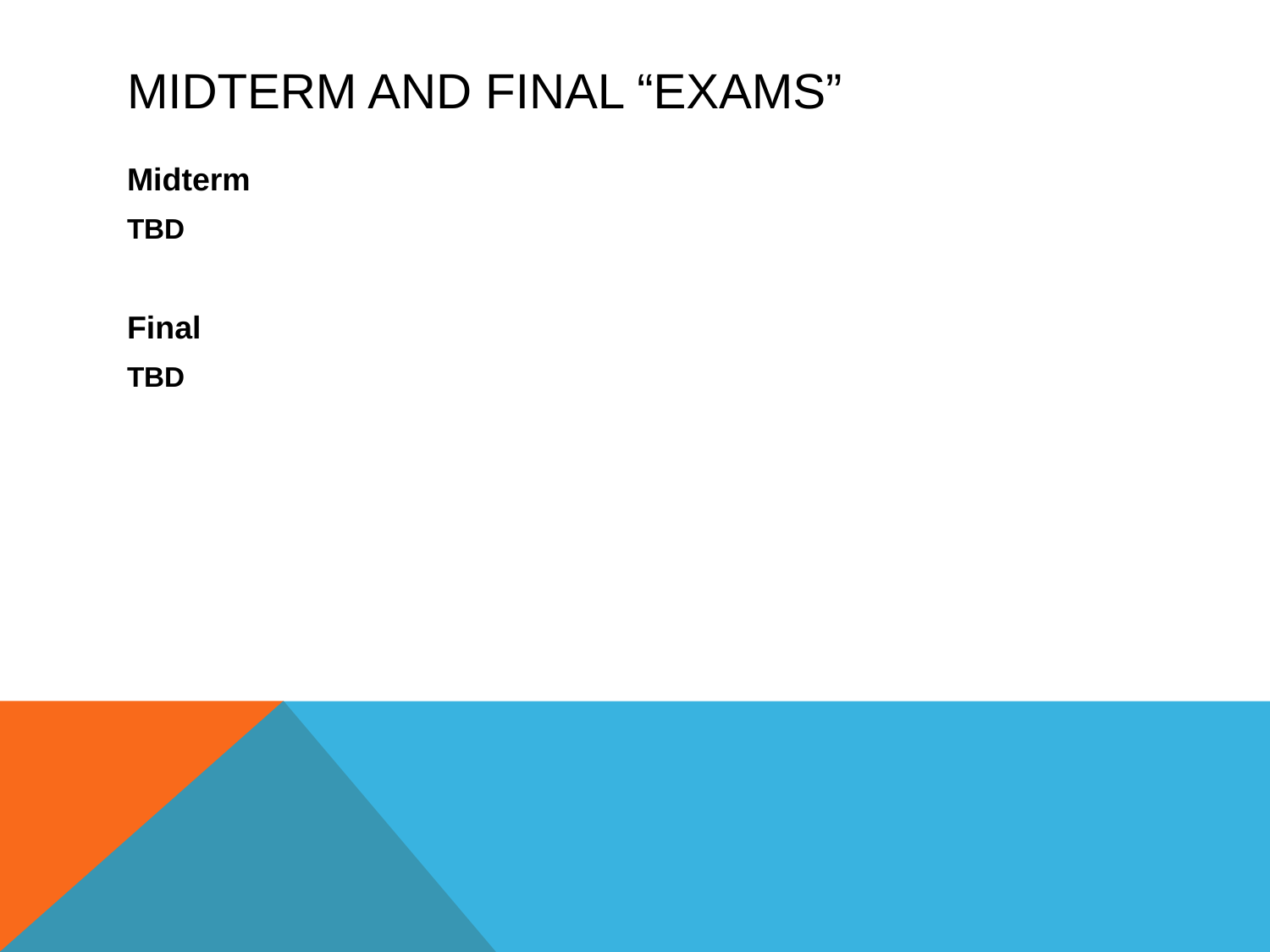

# MIDTERM AND FINAL “EXAMS”
Midterm
TBD

Final
TBD